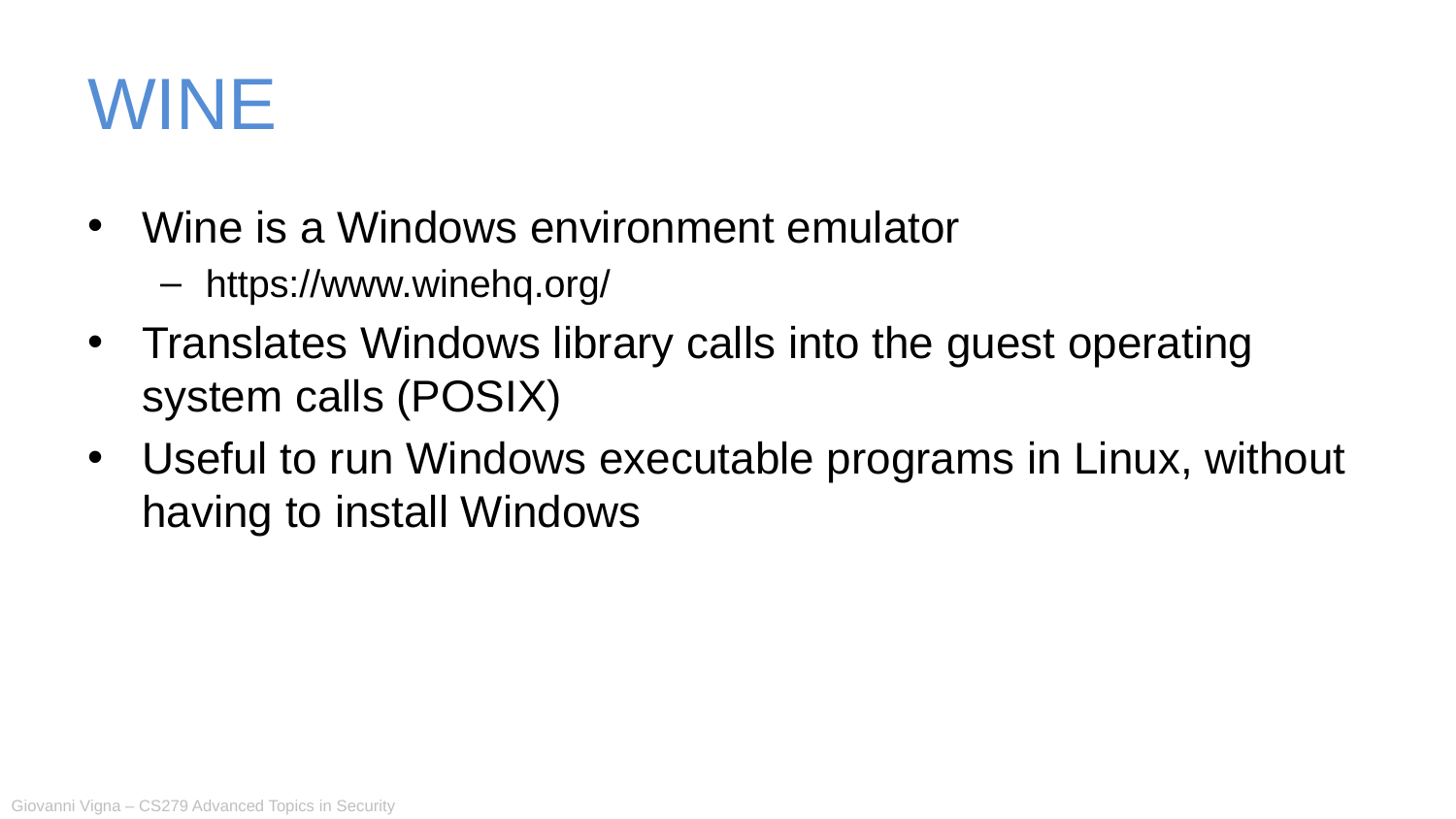

# WINE
Wine is a Windows environment emulator
https://www.winehq.org/
Translates Windows library calls into the guest operating system calls (POSIX)
Useful to run Windows executable programs in Linux, without having to install Windows